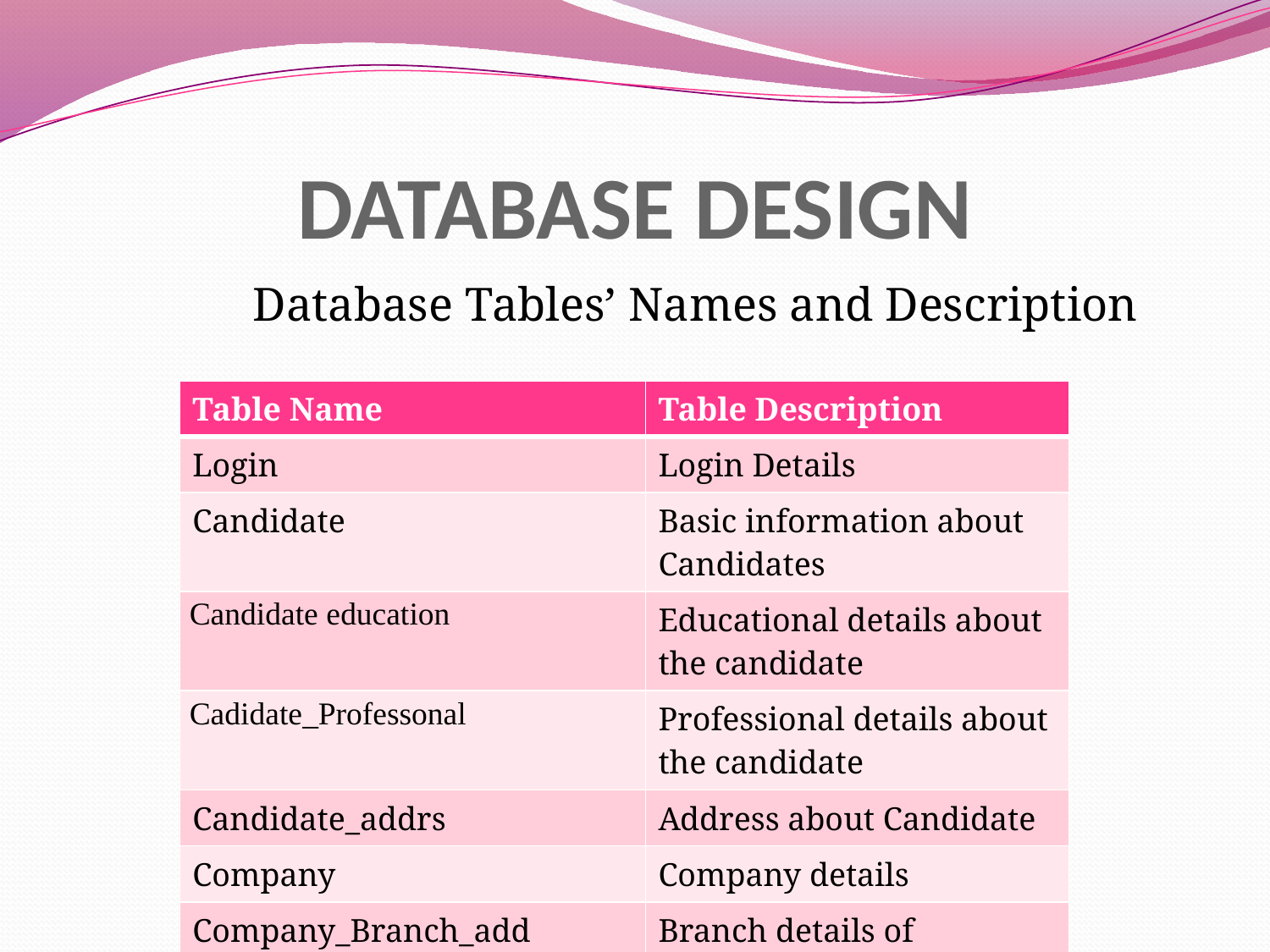

# DATABASE DESIGN
		 Database Tables’ Names and Description

| Table Name | Table Description |
| --- | --- |
| Login | Login Details |
| Candidate | Basic information about Candidates |
| Candidate education | Educational details about the candidate |
| Cadidate\_Professonal | Professional details about the candidate |
| Candidate\_addrs | Address about Candidate |
| Company | Company details |
| Company\_Branch\_add | Branch details of company |